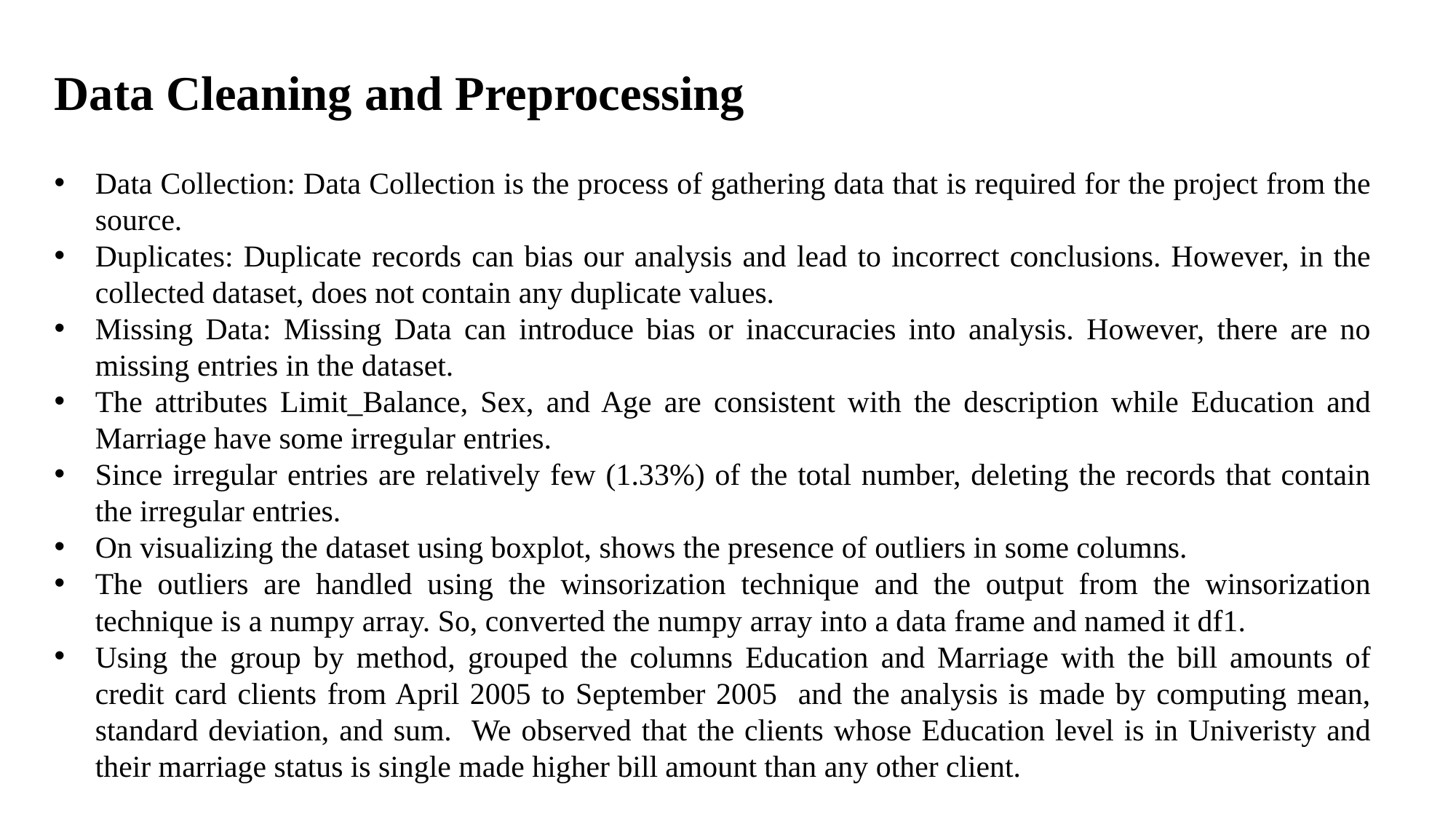

Data Cleaning and Preprocessing
Data Collection: Data Collection is the process of gathering data that is required for the project from the source.
Duplicates: Duplicate records can bias our analysis and lead to incorrect conclusions. However, in the collected dataset, does not contain any duplicate values.
Missing Data: Missing Data can introduce bias or inaccuracies into analysis. However, there are no missing entries in the dataset.
The attributes Limit_Balance, Sex, and Age are consistent with the description while Education and Marriage have some irregular entries.
Since irregular entries are relatively few (1.33%) of the total number, deleting the records that contain the irregular entries.
On visualizing the dataset using boxplot, shows the presence of outliers in some columns.
The outliers are handled using the winsorization technique and the output from the winsorization technique is a numpy array. So, converted the numpy array into a data frame and named it df1.
Using the group by method, grouped the columns Education and Marriage with the bill amounts of credit card clients from April 2005 to September 2005  and the analysis is made by computing mean, standard deviation, and sum.  We observed that the clients whose Education level is in Univeristy and their marriage status is single made higher bill amount than any other client.